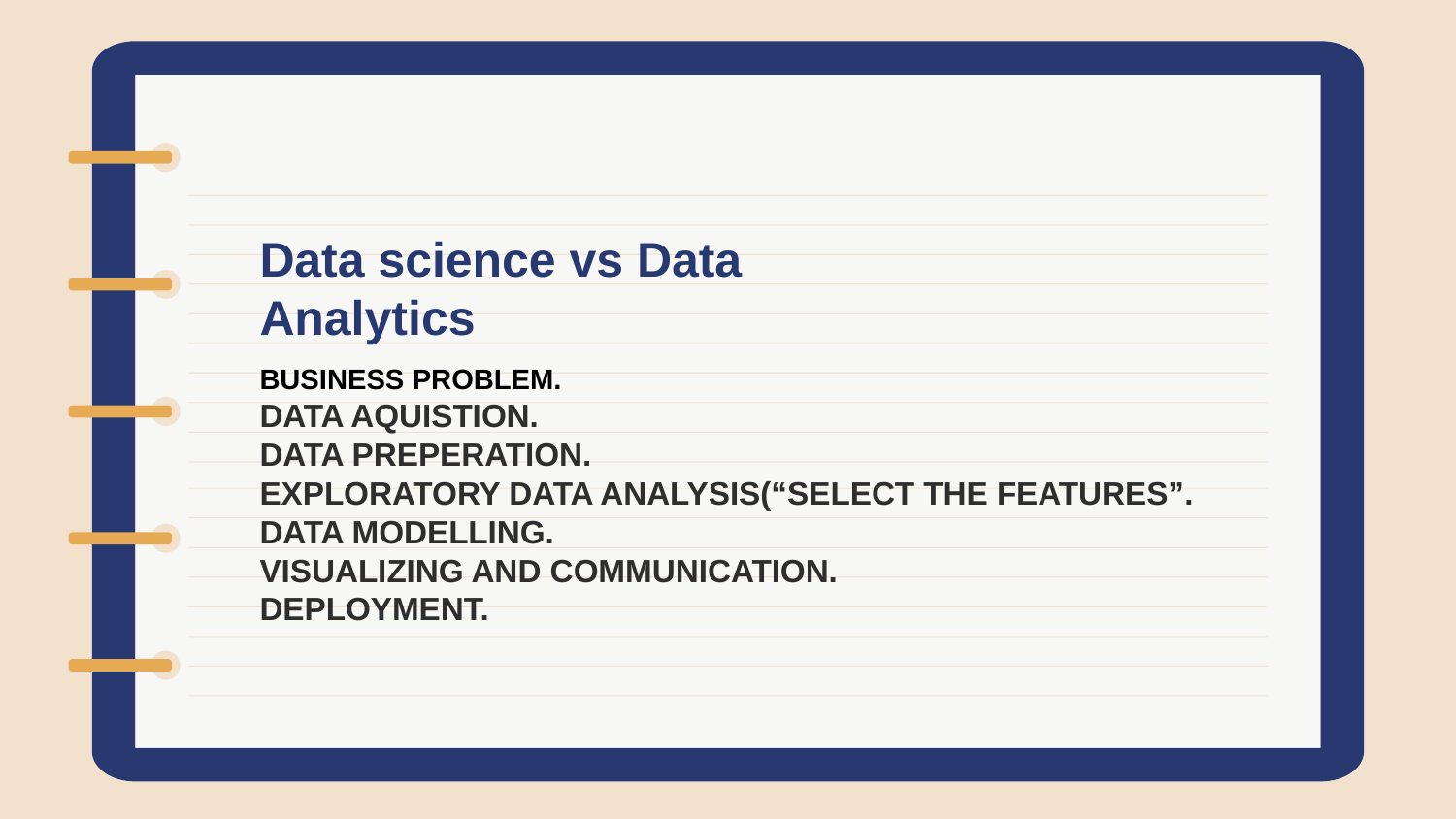

Data science vs Data Analytics
BUSINESS PROBLEM.
DATA AQUISTION.
DATA PREPERATION.
EXPLORATORY DATA ANALYSIS(“SELECT THE FEATURES”.
DATA MODELLING.
VISUALIZING AND COMMUNICATION.
DEPLOYMENT.